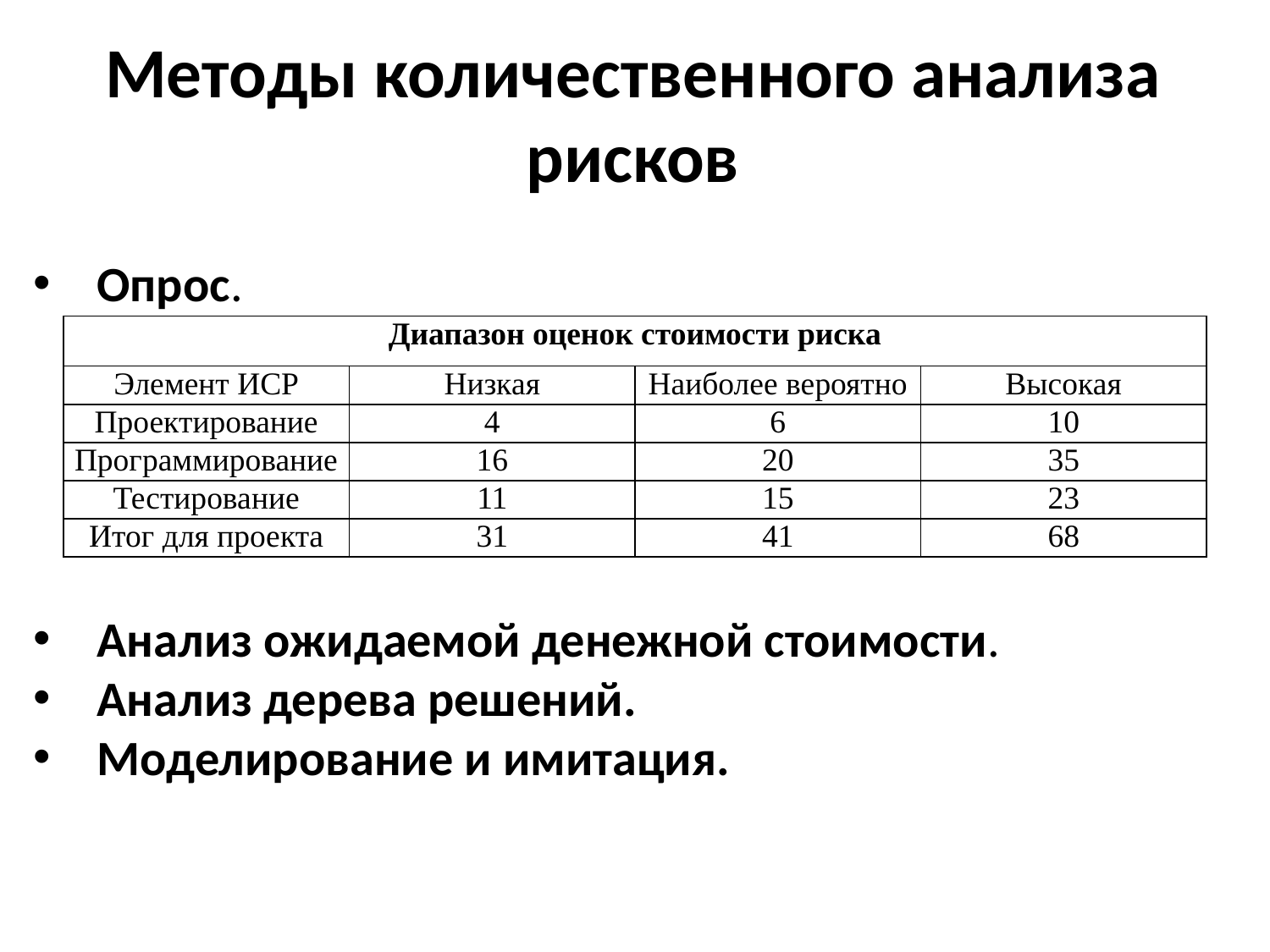

Методы количественного анализа рисков
Опрос.

Анализ ожидаемой денежной стоимости.
Анализ дерева решений.
Моделирование и имитация.
| Диапазон оценок стоимости риска |  |  |  |
| --- | --- | --- | --- |
| Элемент ИСР | Низкая | Наиболее вероятно | Высокая |
| Проектирование | 4 | 6 | 10 |
| Программирование | 16 | 20 | 35 |
| Тестирование | 11 | 15 | 23 |
| Итог для проекта | 31 | 41 | 68 |